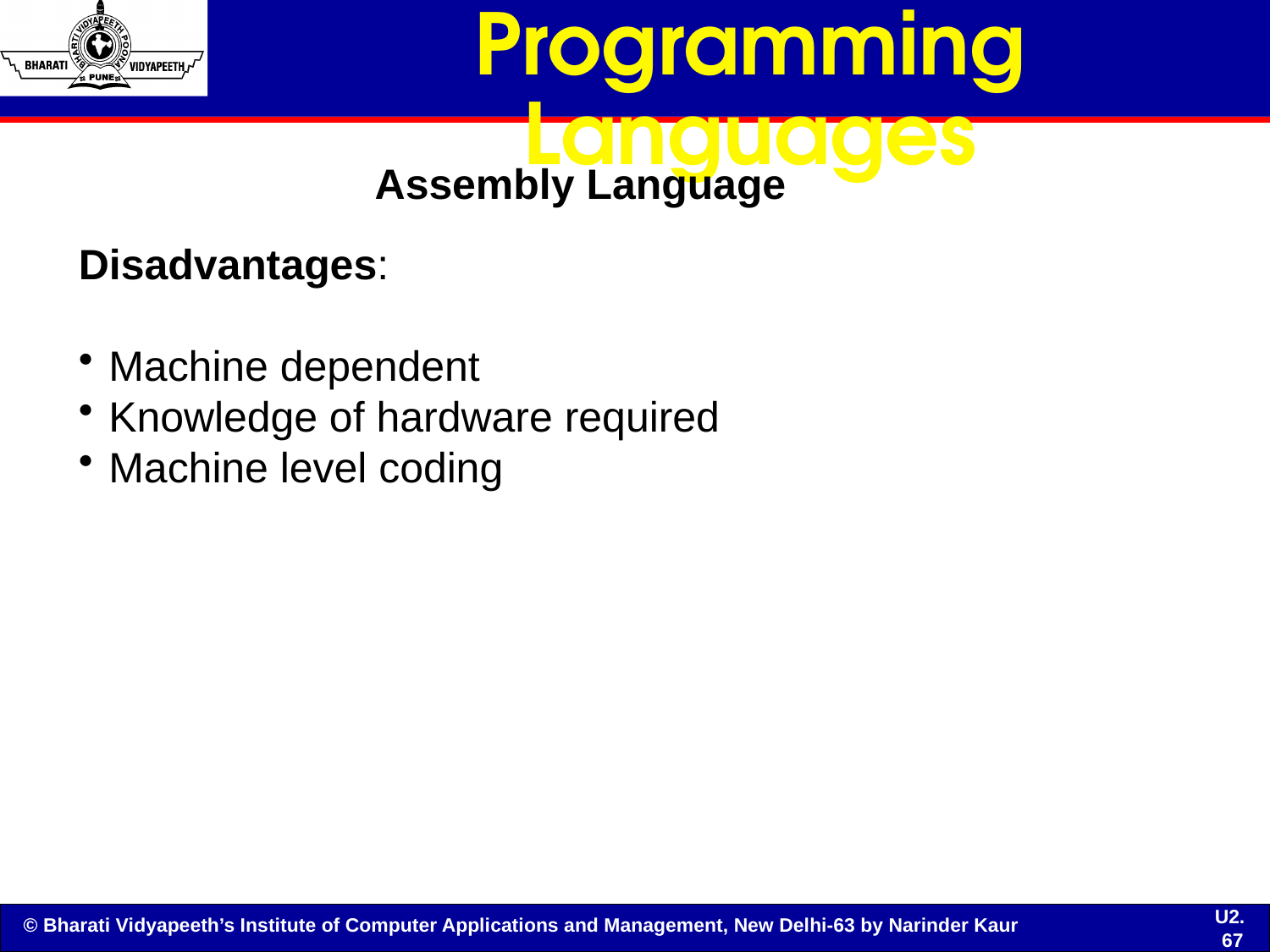

# Programming Languages
Assembly Language

Disadvantages:

Machine dependent
Knowledge of hardware required
Machine level coding